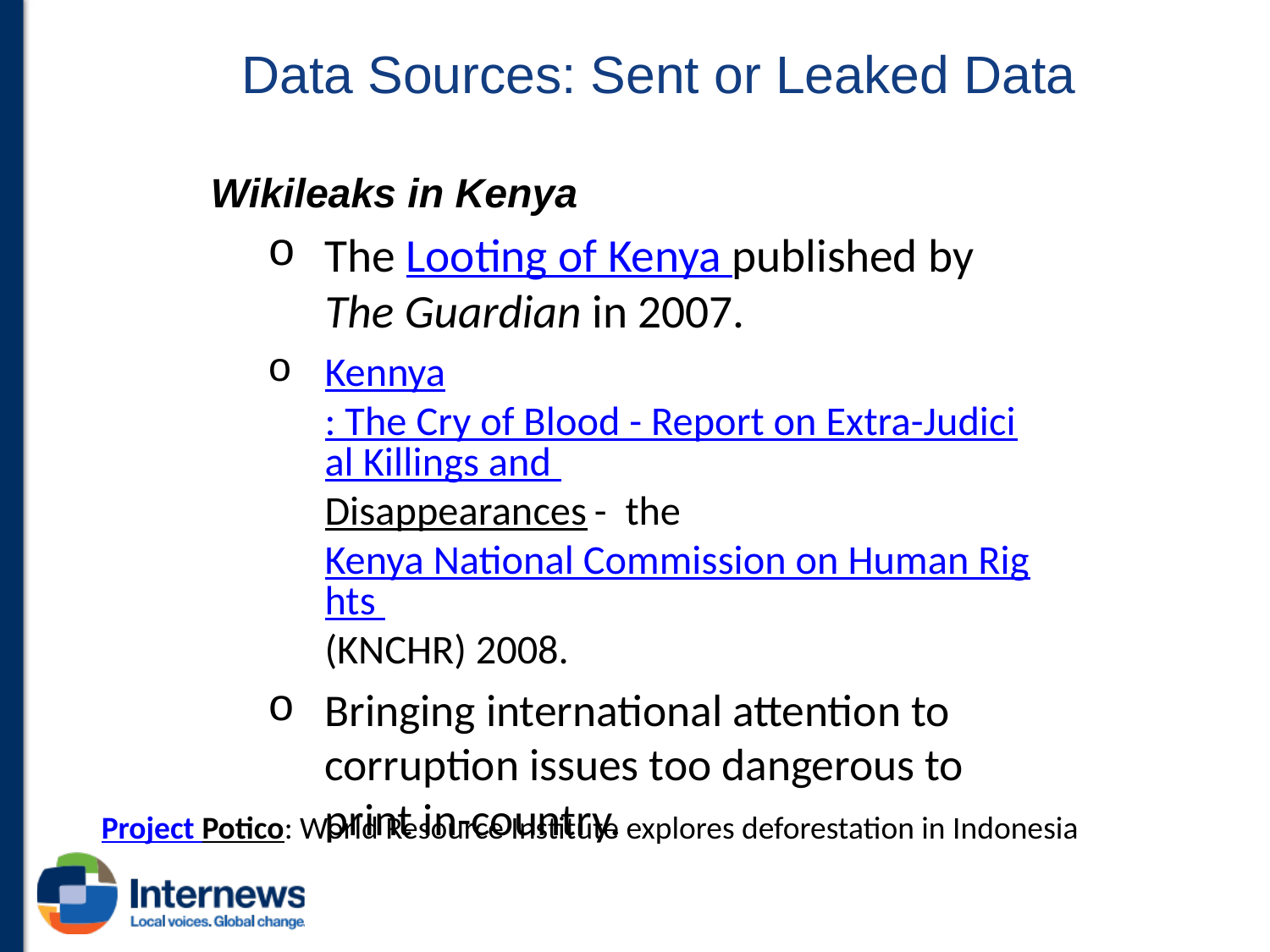

# Data Sources: Sent or Leaked Data
Wikileaks in Kenya
The Looting of Kenya published by The Guardian in 2007.
Kennya: The Cry of Blood - Report on Extra-Judicial Killings and Disappearances -  the Kenya National Commission on Human Rights (KNCHR) 2008.
Bringing international attention to corruption issues too dangerous to print in-country.
Project Potico: World Resource Institute explores deforestation in Indonesia